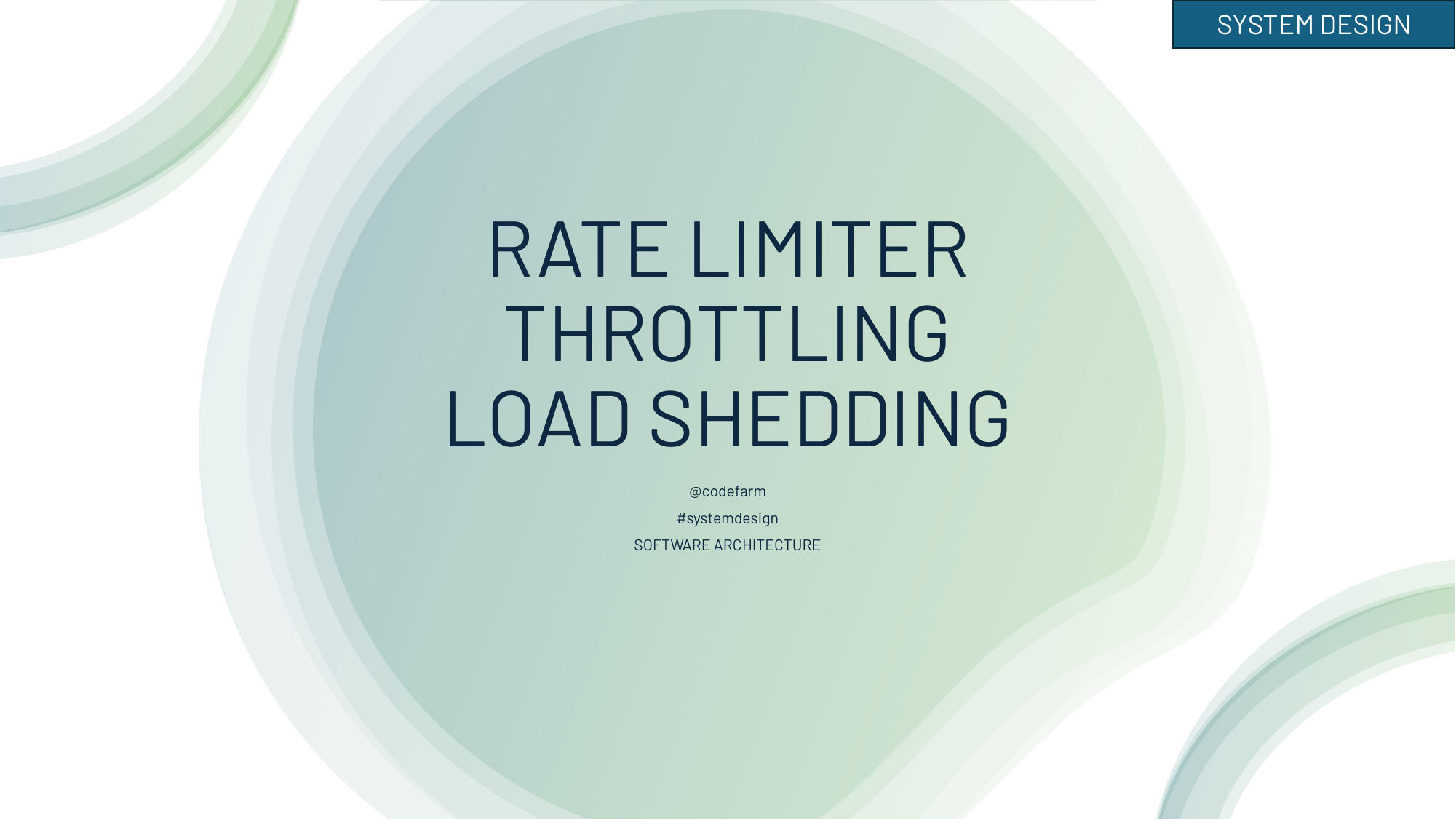

SYSTEM DESIGN

# RATE LIMITER THROTTLING LOAD SHEDDING
@codefarm
#systemdesign
SOFTWARE ARCHITECTURE